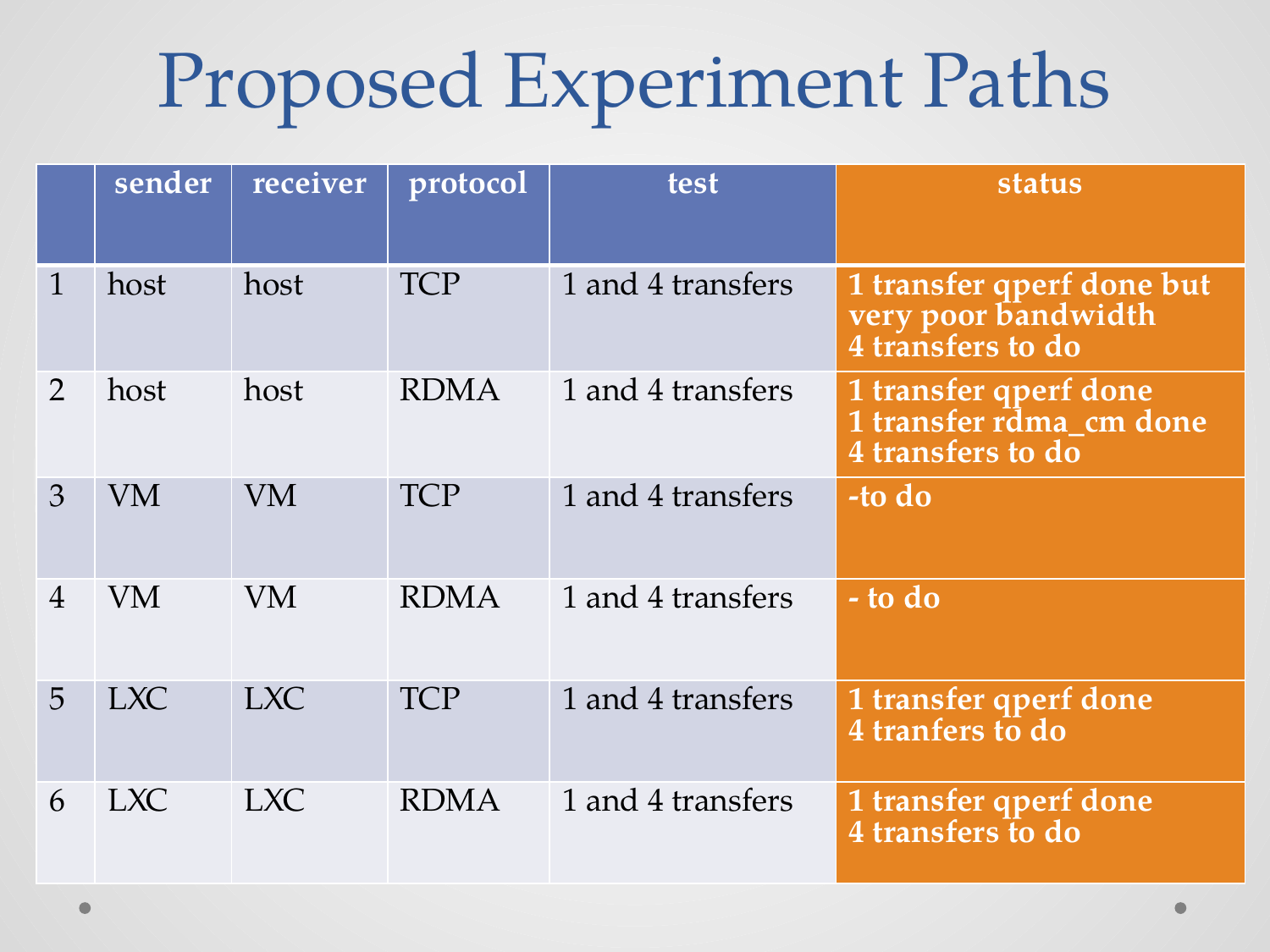

# Proposed Experiment Paths
|  | sender | receiver | protocol | test | status |
| --- | --- | --- | --- | --- | --- |
| 1 | host | host | TCP | 1 and 4 transfers | 1 transfer qperf done but very poor bandwidth 4 transfers to do |
| 2 | host | host | RDMA | 1 and 4 transfers | 1 transfer qperf done 1 transfer rdma\_cm done 4 transfers to do |
| 3 | VM | VM | TCP | 1 and 4 transfers | -to do |
| 4 | VM | VM | RDMA | 1 and 4 transfers | - to do |
| 5 | LXC | LXC | TCP | 1 and 4 transfers | 1 transfer qperf done 4 tranfers to do |
| 6 | LXC | LXC | RDMA | 1 and 4 transfers | 1 transfer qperf done 4 transfers to do |